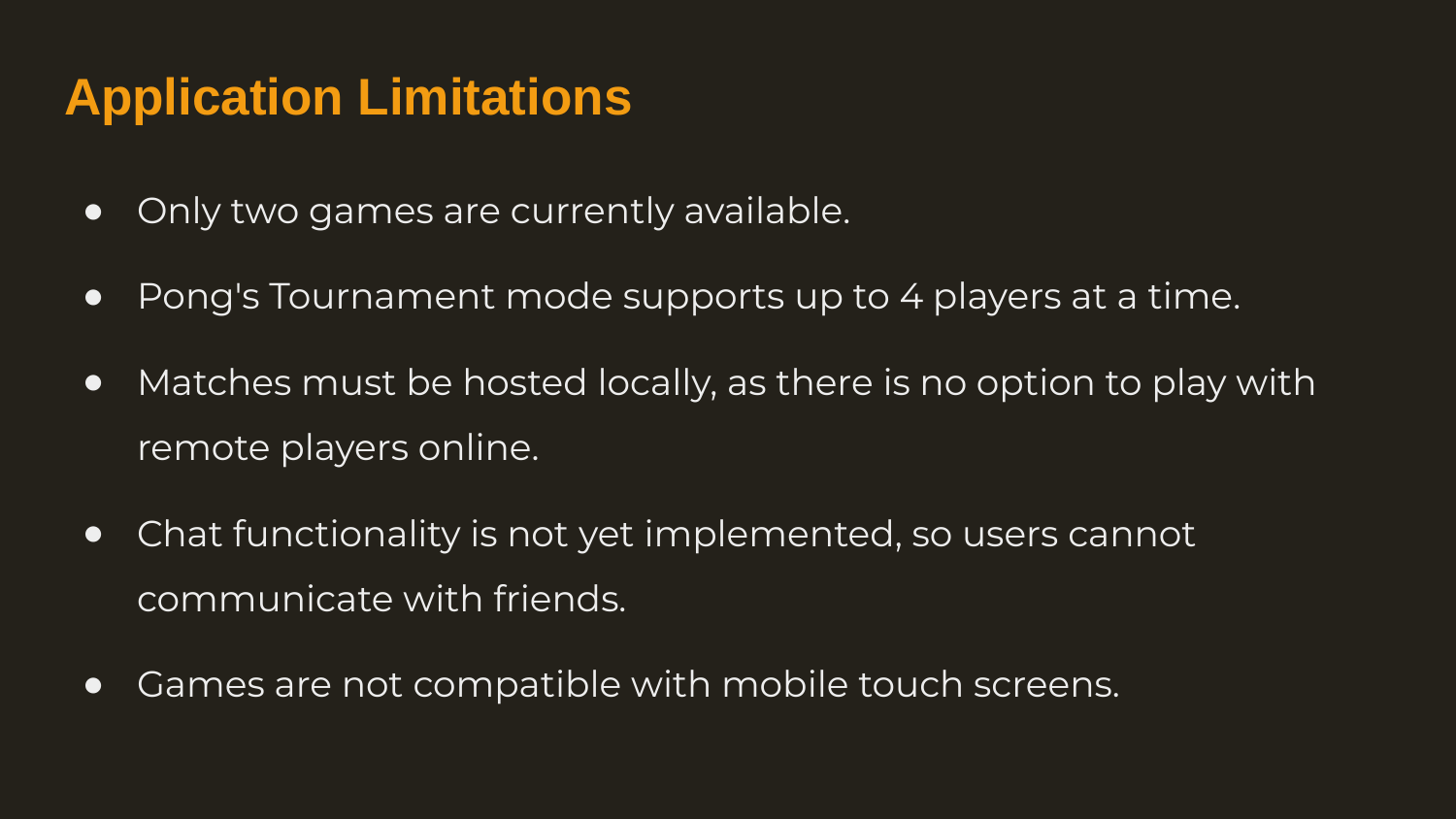

# Application Limitations
Only two games are currently available.
Pong's Tournament mode supports up to 4 players at a time.
Matches must be hosted locally, as there is no option to play with remote players online.
Chat functionality is not yet implemented, so users cannot communicate with friends.
Games are not compatible with mobile touch screens.